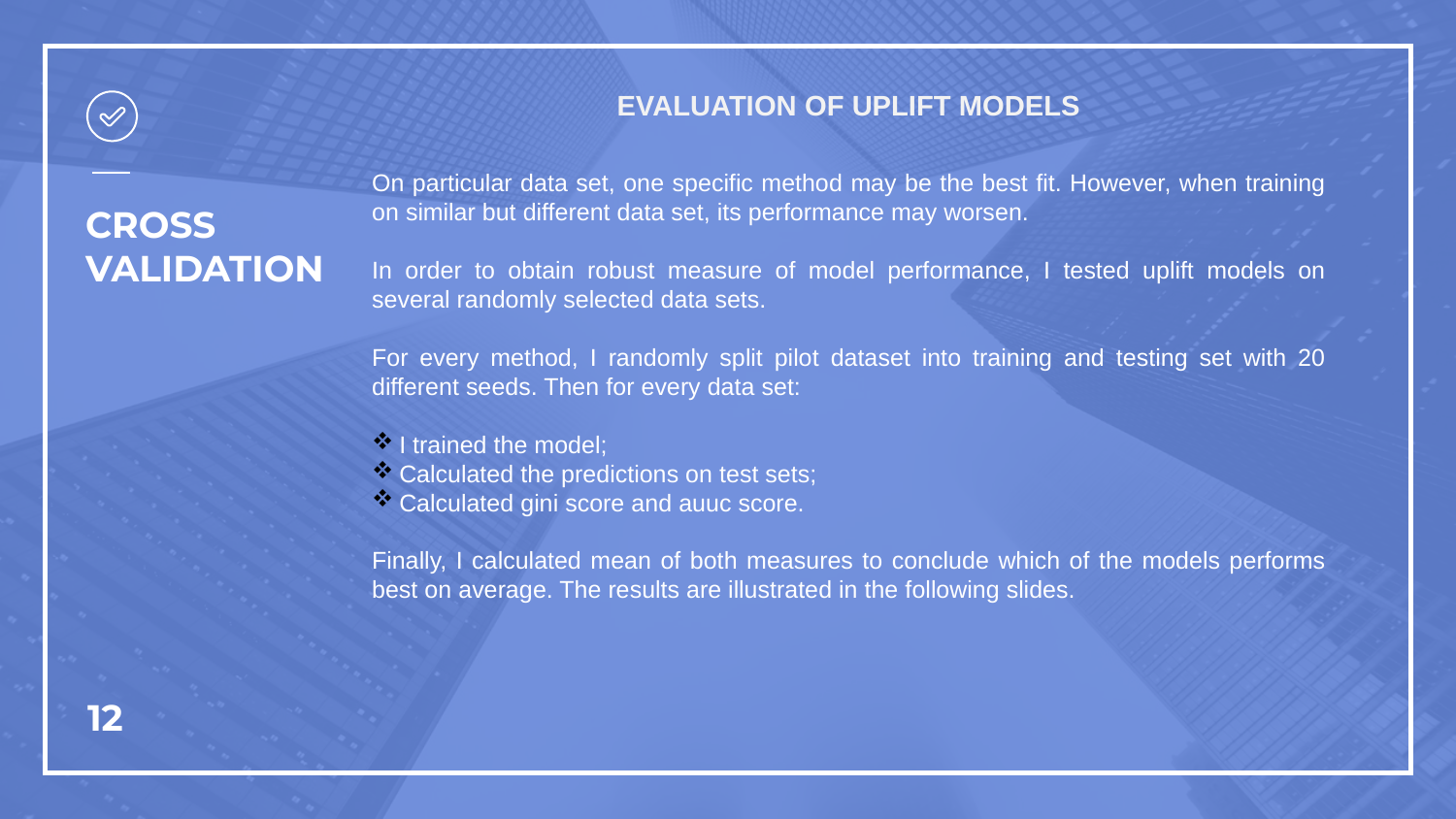

EVALUATION OF UPLIFT MODELS

On particular data set, one specific method may be the best fit. However, when training on similar but different data set, its performance may worsen.

In order to obtain robust measure of model performance, I tested uplift models on several randomly selected data sets.

For every method, I randomly split pilot dataset into training and testing set with 20 different seeds. Then for every data set:

I trained the model;
Calculated the predictions on test sets;
Calculated gini score and auuc score.

Finally, I calculated mean of both measures to conclude which of the models performs best on average. The results are illustrated in the following slides.

# CROSS VALIDATION
12